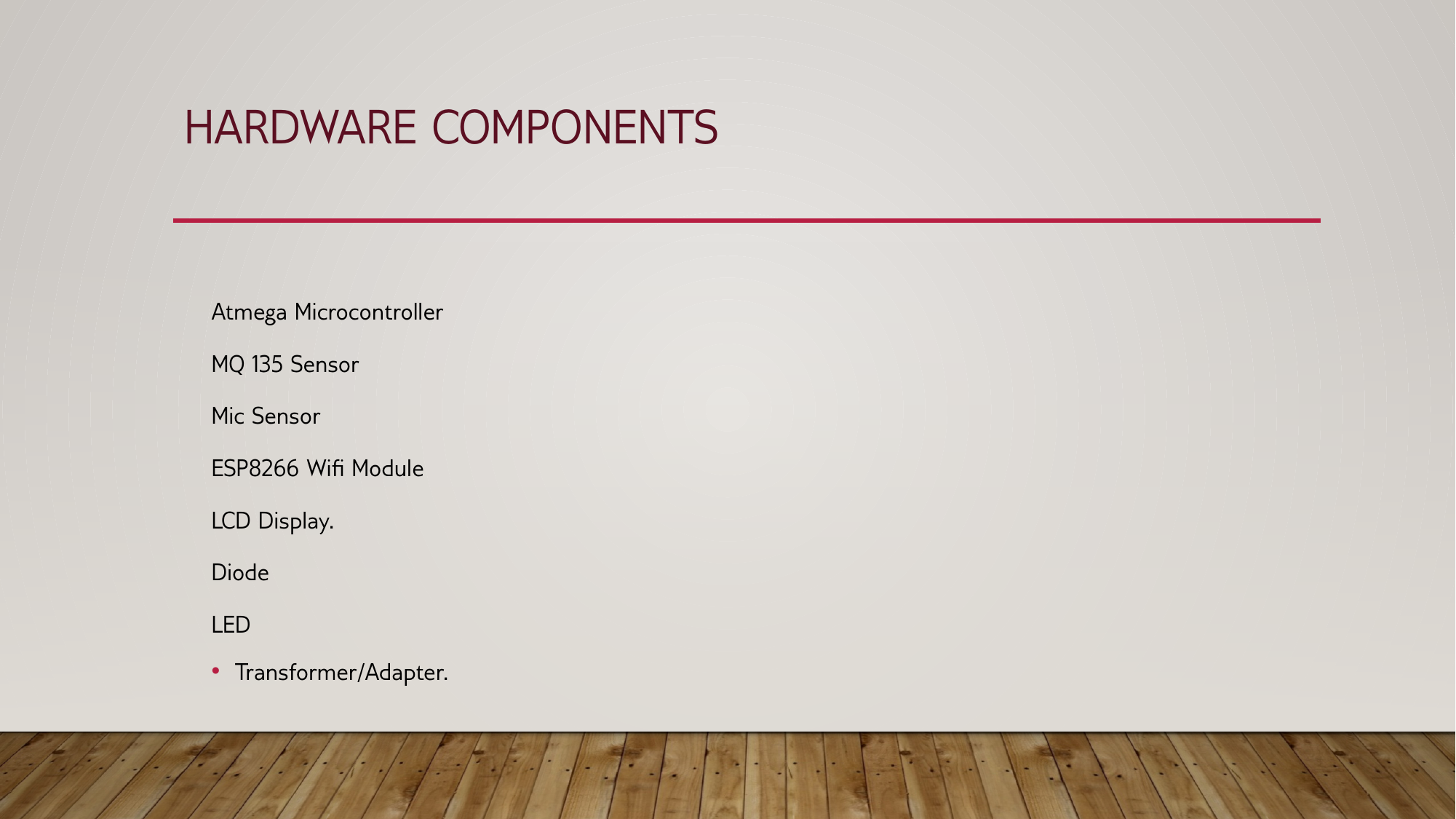

# Hardware components
Atmega Microcontroller
MQ 135 Sensor
Mic Sensor
ESP8266 Wifi Module
LCD Display.
Diode
LED
Transformer/Adapter.